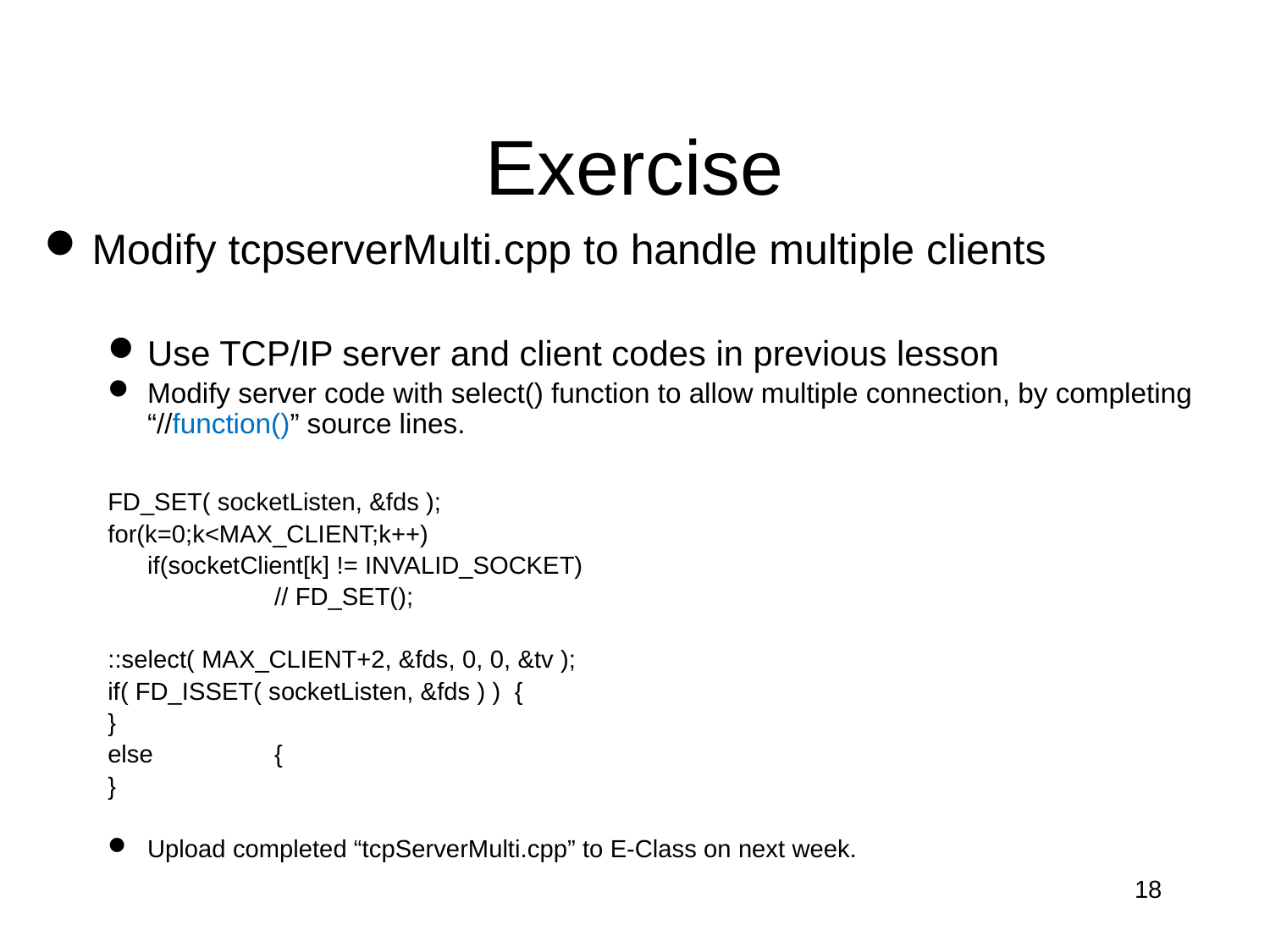

# Exercise
Modify tcpserverMulti.cpp to handle multiple clients

Use TCP/IP server and client codes in previous lesson
Modify server code with select() function to allow multiple connection, by completing “//function()” source lines.

FD_SET( socketListen, &fds );
for(k=0;k<MAX_CLIENT;k++)
	if(socketClient[k] != INVALID_SOCKET)
		// FD_SET();

::select( MAX_CLIENT+2, &fds, 0, 0, &tv );
if( FD_ISSET( socketListen, &fds ) )  {
}
else	{
}

Upload completed “tcpServerMulti.cpp” to E-Class on next week.
18